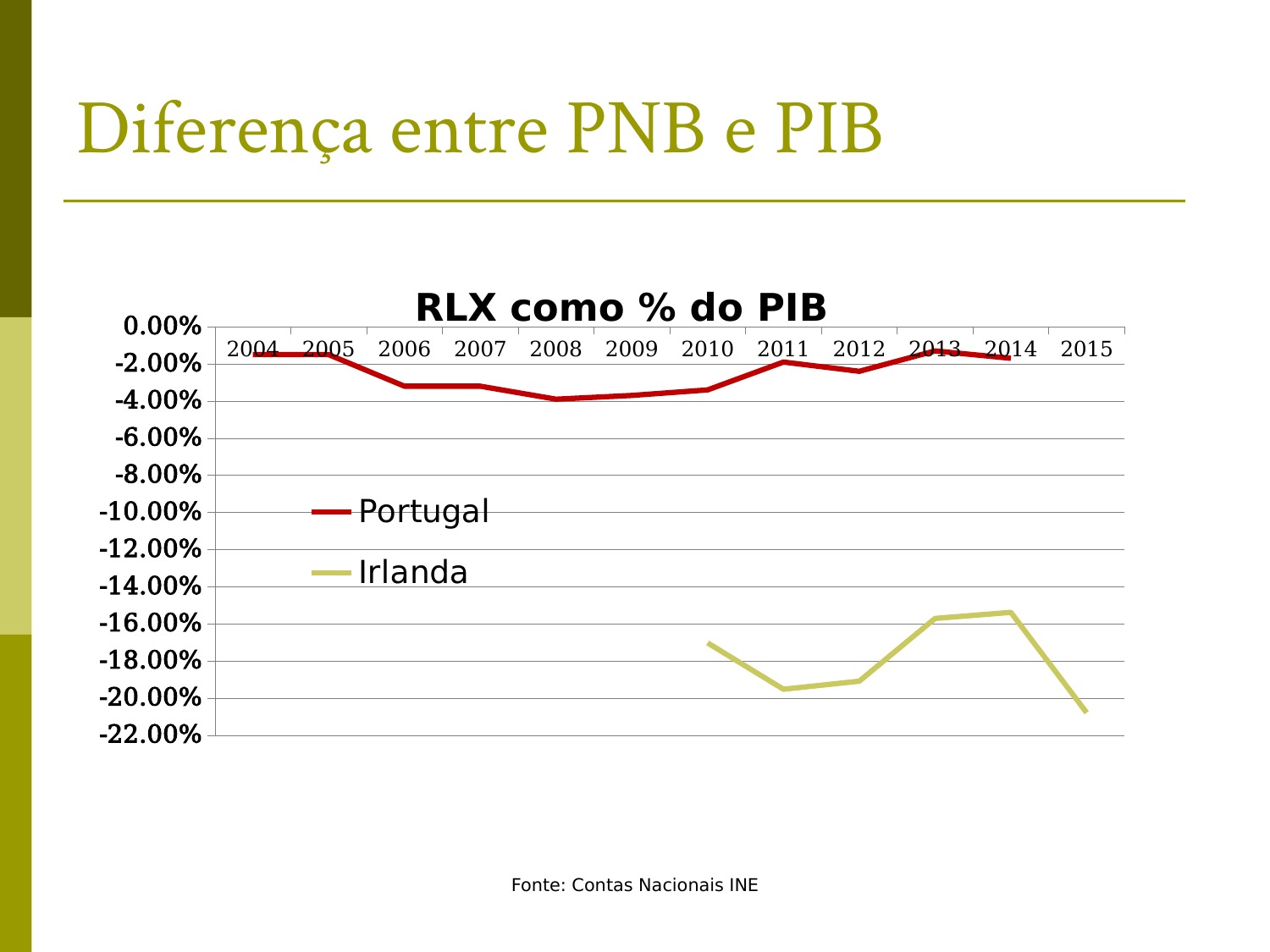

# Diferença entre PNB e PIB

### Chart: RLX como % do PIB

| Category | Portugal | Irlanda |
|---|---|---|
| 2004 | -0.015 | None |
| 2005 | -0.015 | None |
| 2006 | -0.032 | None |
| 2007 | -0.032 | None |
| 2008 | -0.039 | None |
| 2009 | -0.037 | None |
| 2010 | -0.034 | -0.170274766041981 |
| 2011 | -0.019 | -0.195227364650142 |
| 2012 | -0.024 | -0.19089750446647 |
| 2013 | -0.013 | -0.157095372595153 |
| 2014 | -0.017 | -0.153836197970594 |
| 2015 | None | -0.207857240584016 |
Fonte: Contas Nacionais INE